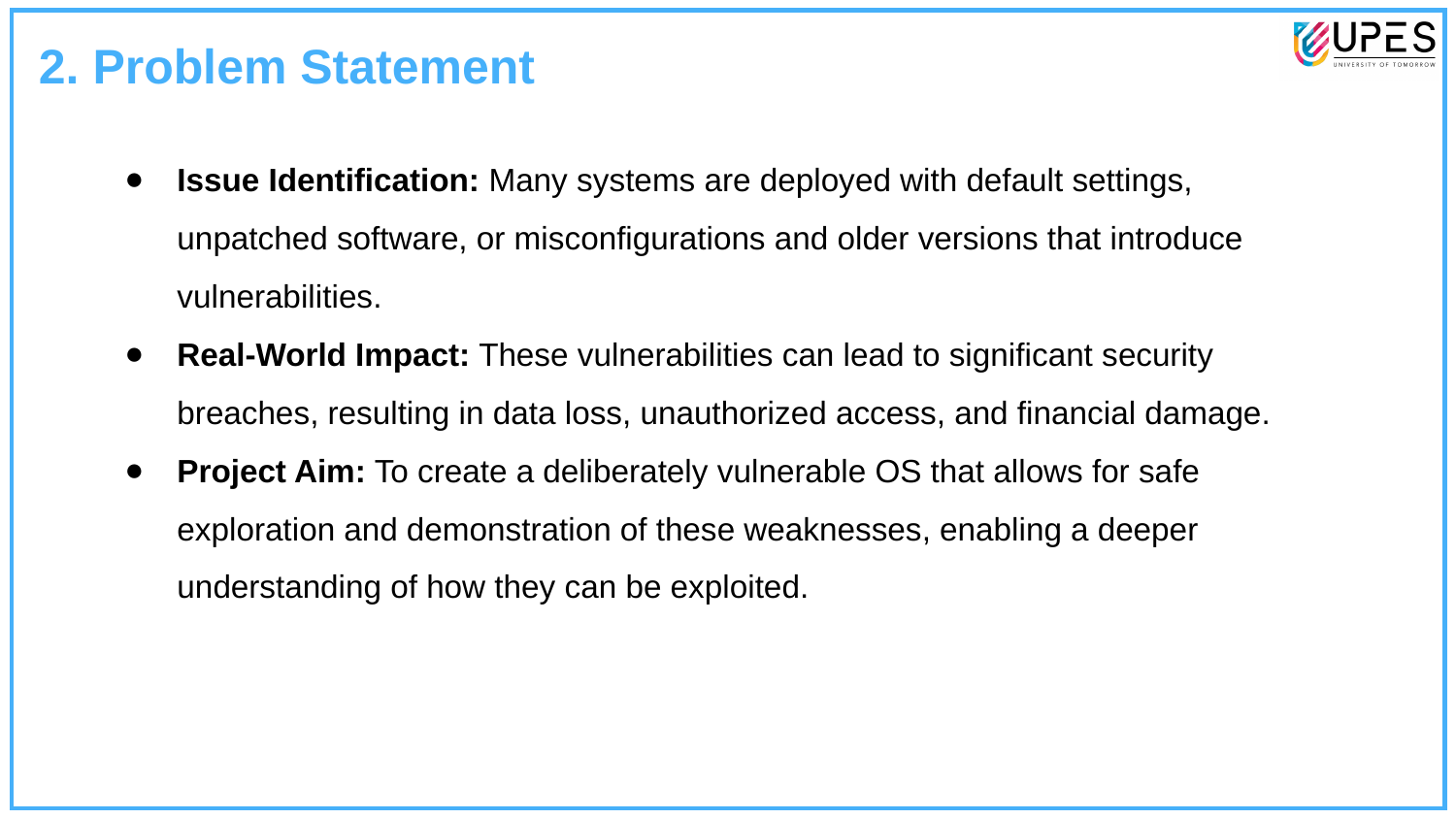

2. Problem Statement
Issue Identification: Many systems are deployed with default settings, unpatched software, or misconfigurations and older versions that introduce vulnerabilities.
Real-World Impact: These vulnerabilities can lead to significant security breaches, resulting in data loss, unauthorized access, and financial damage.
Project Aim: To create a deliberately vulnerable OS that allows for safe exploration and demonstration of these weaknesses, enabling a deeper understanding of how they can be exploited.